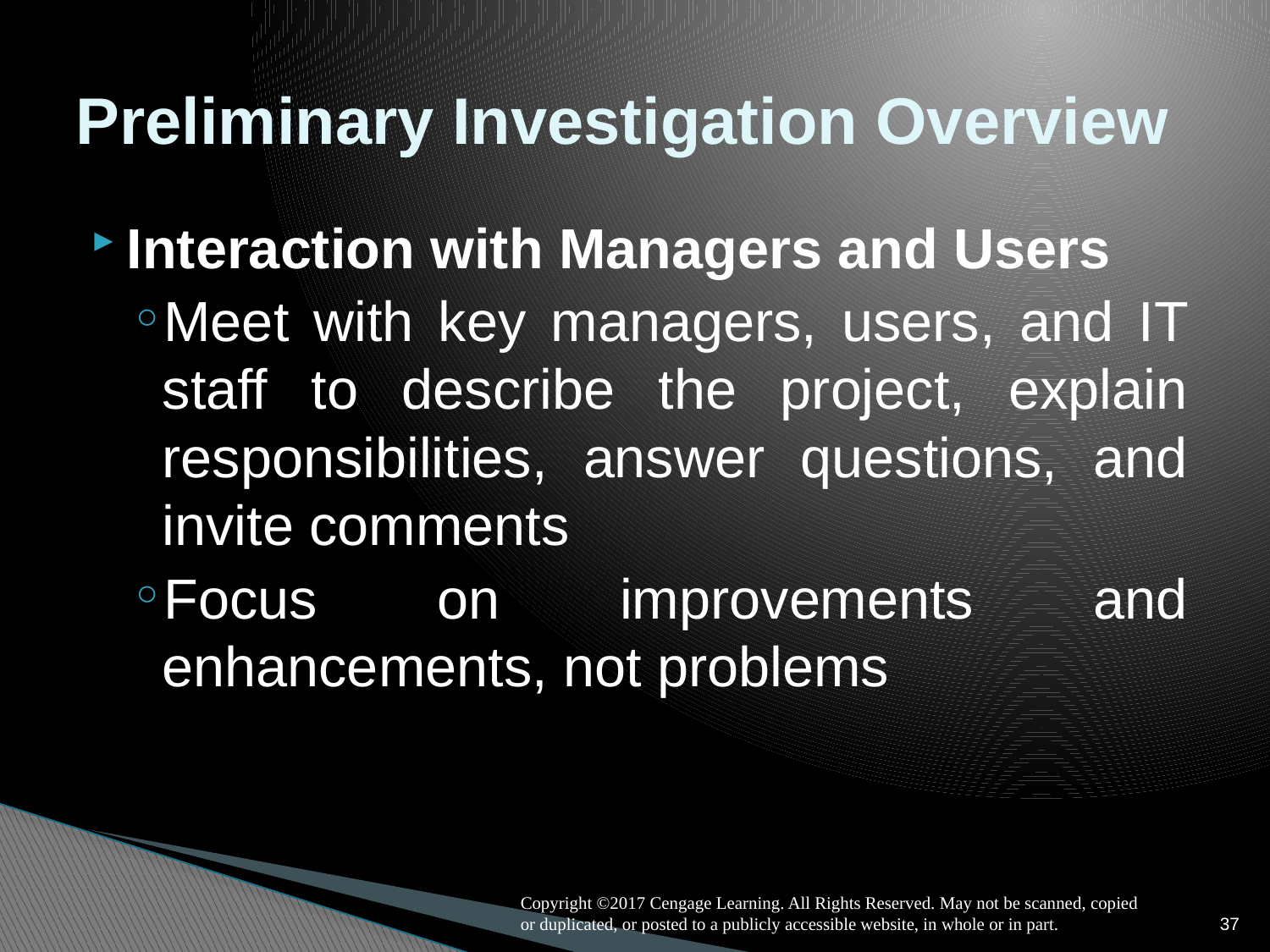

# Preliminary Investigation Overview
Interaction with Managers and Users
Meet with key managers, users, and IT staff to describe the project, explain responsibilities, answer questions, and invite comments
Focus on improvements and enhancements, not problems

Copyright ©2017 Cengage Learning. All Rights Reserved. May not be scanned, copied or duplicated, or posted to a publicly accessible website, in whole or in part.
37